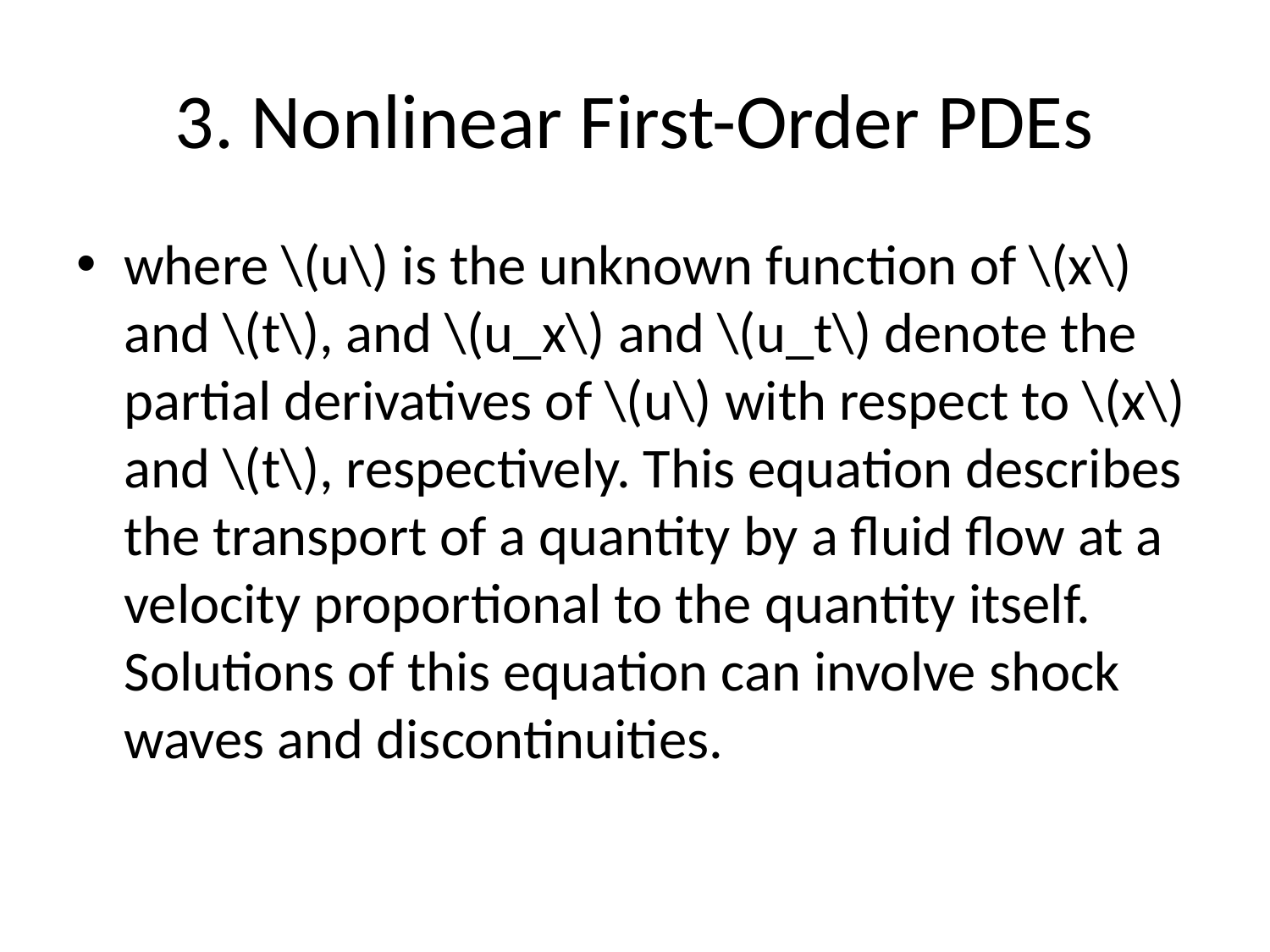

# 3. Nonlinear First-Order PDEs
where \(u\) is the unknown function of \(x\) and \(t\), and \(u_x\) and \(u_t\) denote the partial derivatives of \(u\) with respect to \(x\) and \(t\), respectively. This equation describes the transport of a quantity by a fluid flow at a velocity proportional to the quantity itself. Solutions of this equation can involve shock waves and discontinuities.